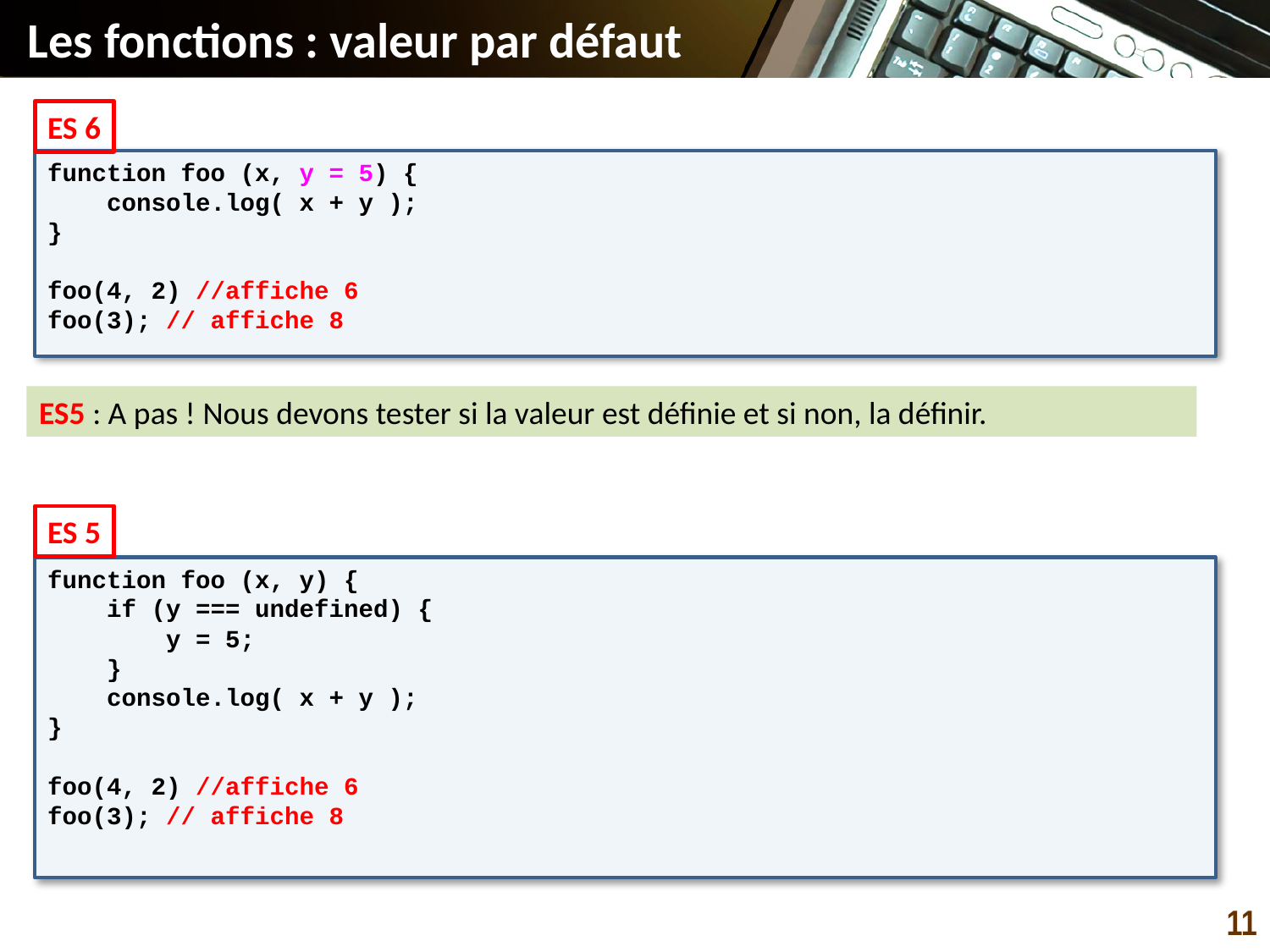

# Les fonctions : valeur par défaut
ES 6
function foo (x, y = 5) {
    console.log( x + y );
}

foo(4, 2) //affiche 6
foo(3); // affiche 8

ES5 : A pas ! Nous devons tester si la valeur est définie et si non, la définir.
ES 5
function foo (x, y) {
    if (y === undefined) {
        y = 5;
    }
    console.log( x + y );
}

foo(4, 2) //affiche 6
foo(3); // affiche 8

11